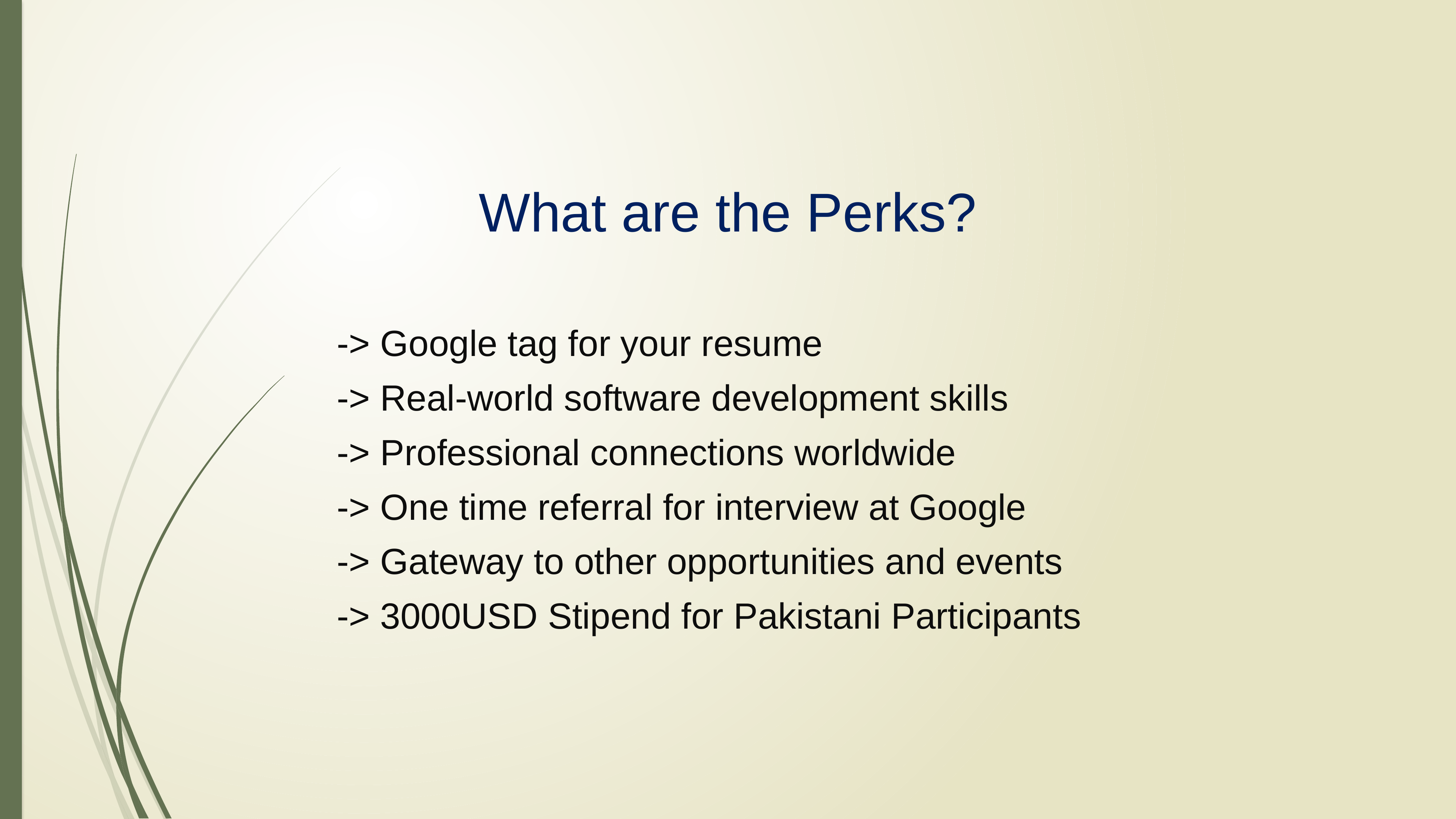

# What are the Perks?
-> Google tag for your resume
-> Real-world software development skills
-> Professional connections worldwide
-> One time referral for interview at Google
-> Gateway to other opportunities and events
-> 3000USD Stipend for Pakistani Participants